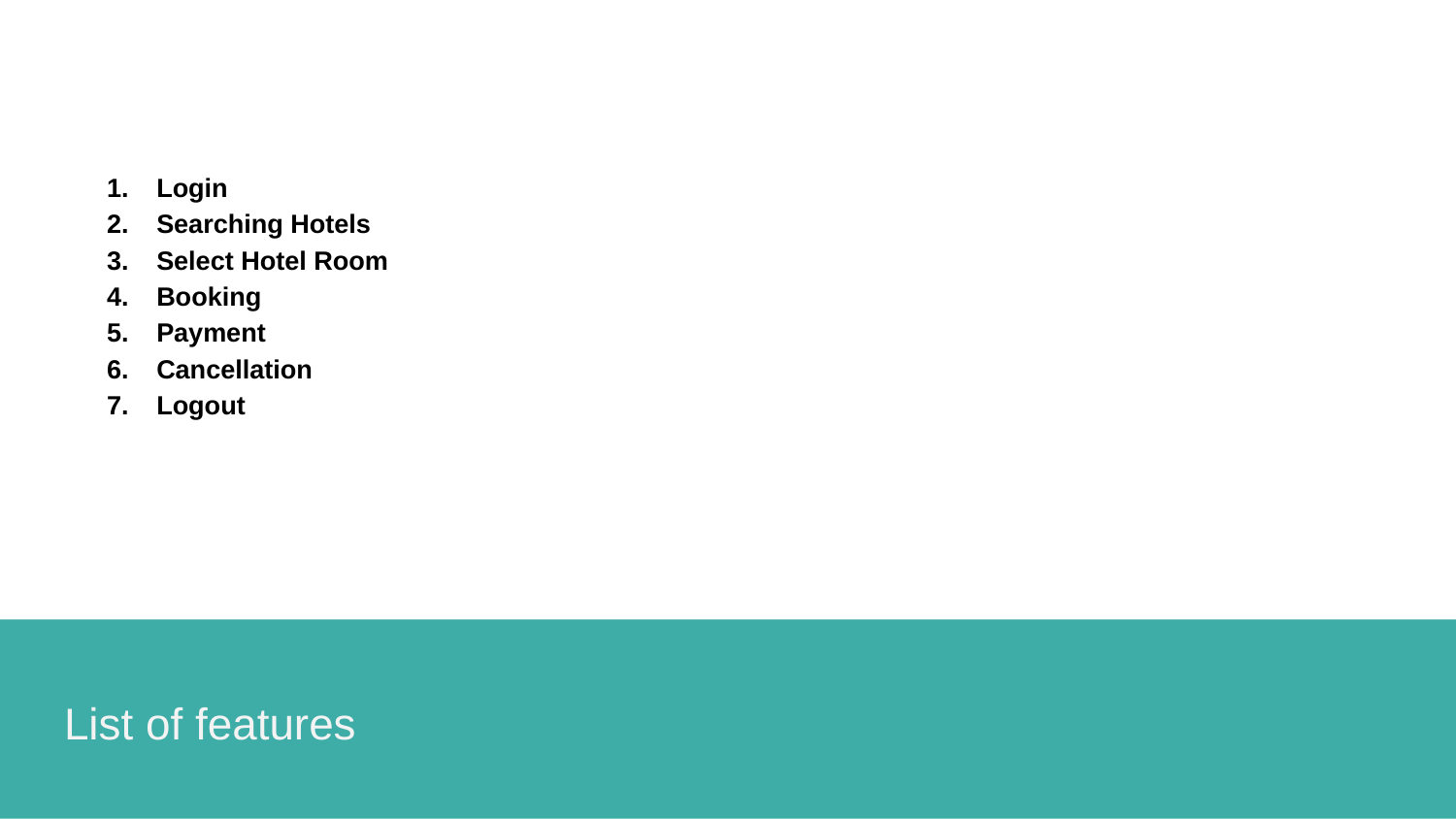

Login
Searching Hotels
Select Hotel Room
Booking
Payment
Cancellation
Logout
List of features